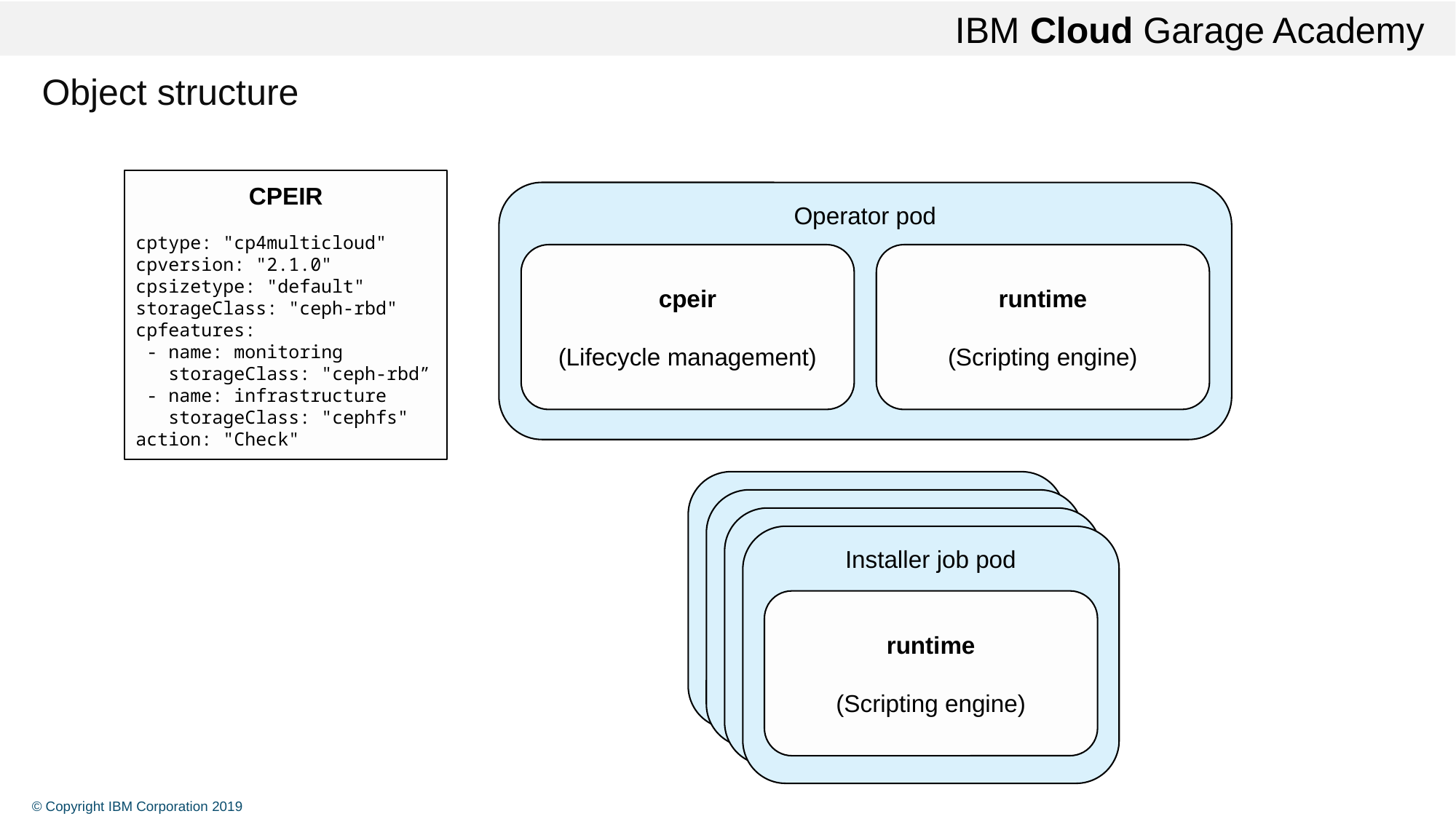

# Object structure
CPEIR

cptype: "cp4multicloud"
cpversion: "2.1.0"
cpsizetype: "default"
storageClass: "ceph-rbd"
cpfeatures:
 - name: monitoring
   storageClass: "ceph-rbd”
 - name: infrastructure
   storageClass: "cephfs"
action: "Check"
Operator pod
cpeir

(Lifecycle management)
runtime

(Scripting engine)
Installer job pod
runtime

(Scripting engine)
Installer job pod
runtime

(Scripting engine)
Installer job pod
runtime

(Scripting engine)
Installer job pod
runtime

(Scripting engine)
© Copyright IBM Corporation 2019